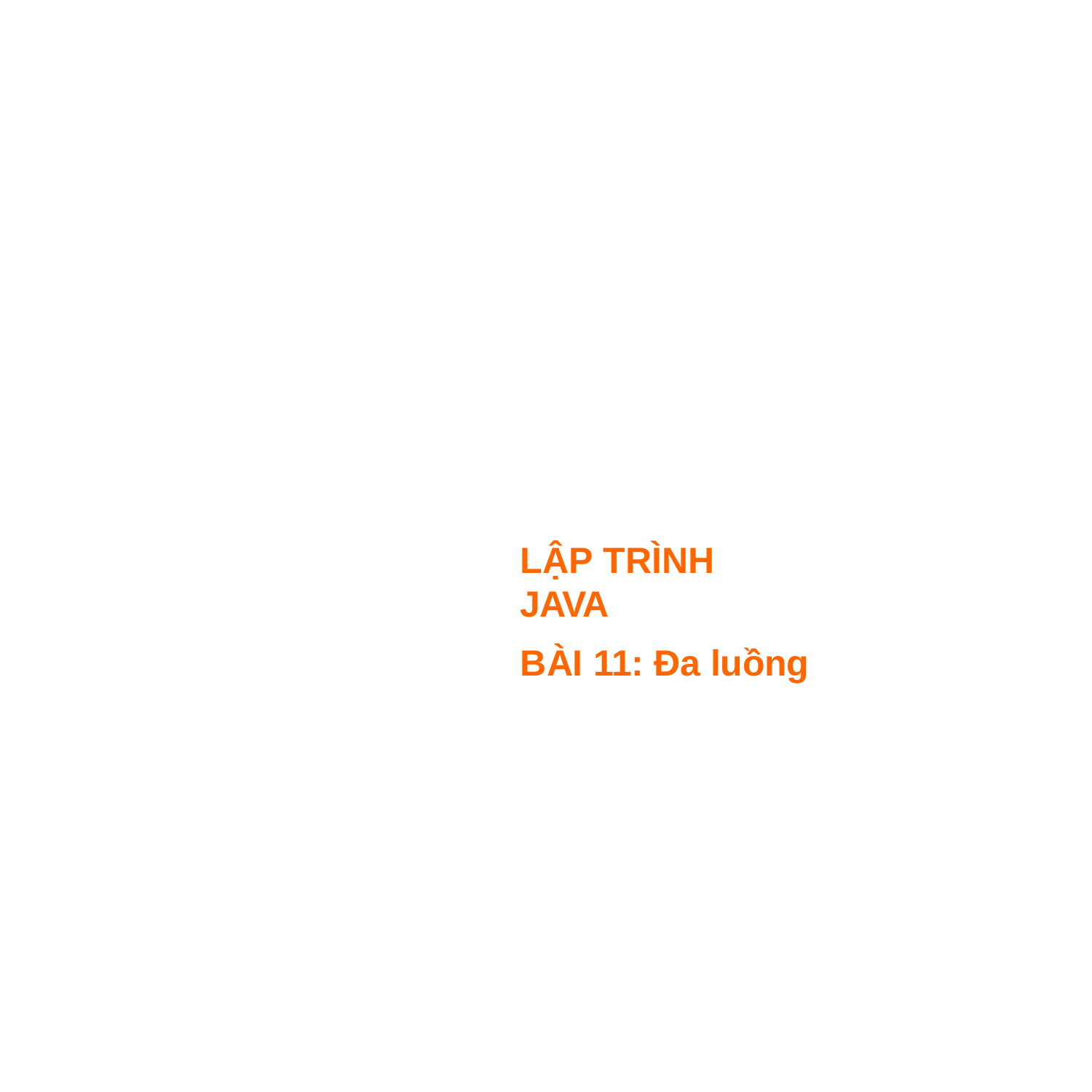

LẬP TRÌNH JAVA
BÀI 11: Đa luồng